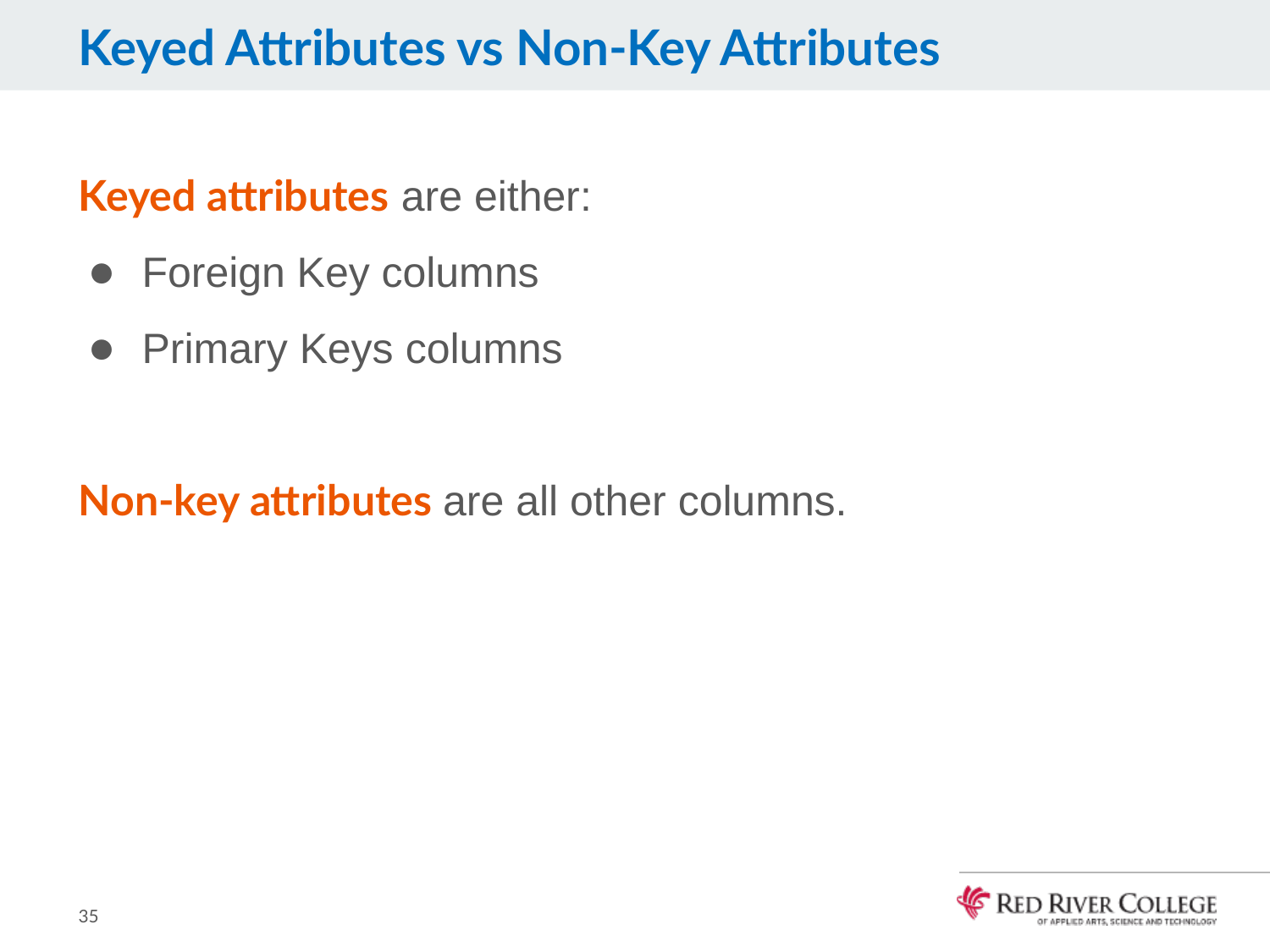

# Keyed Attributes vs Non-Key Attributes
Keyed attributes are either:
Foreign Key columns
Primary Keys columns

Non-key attributes are all other columns.
35